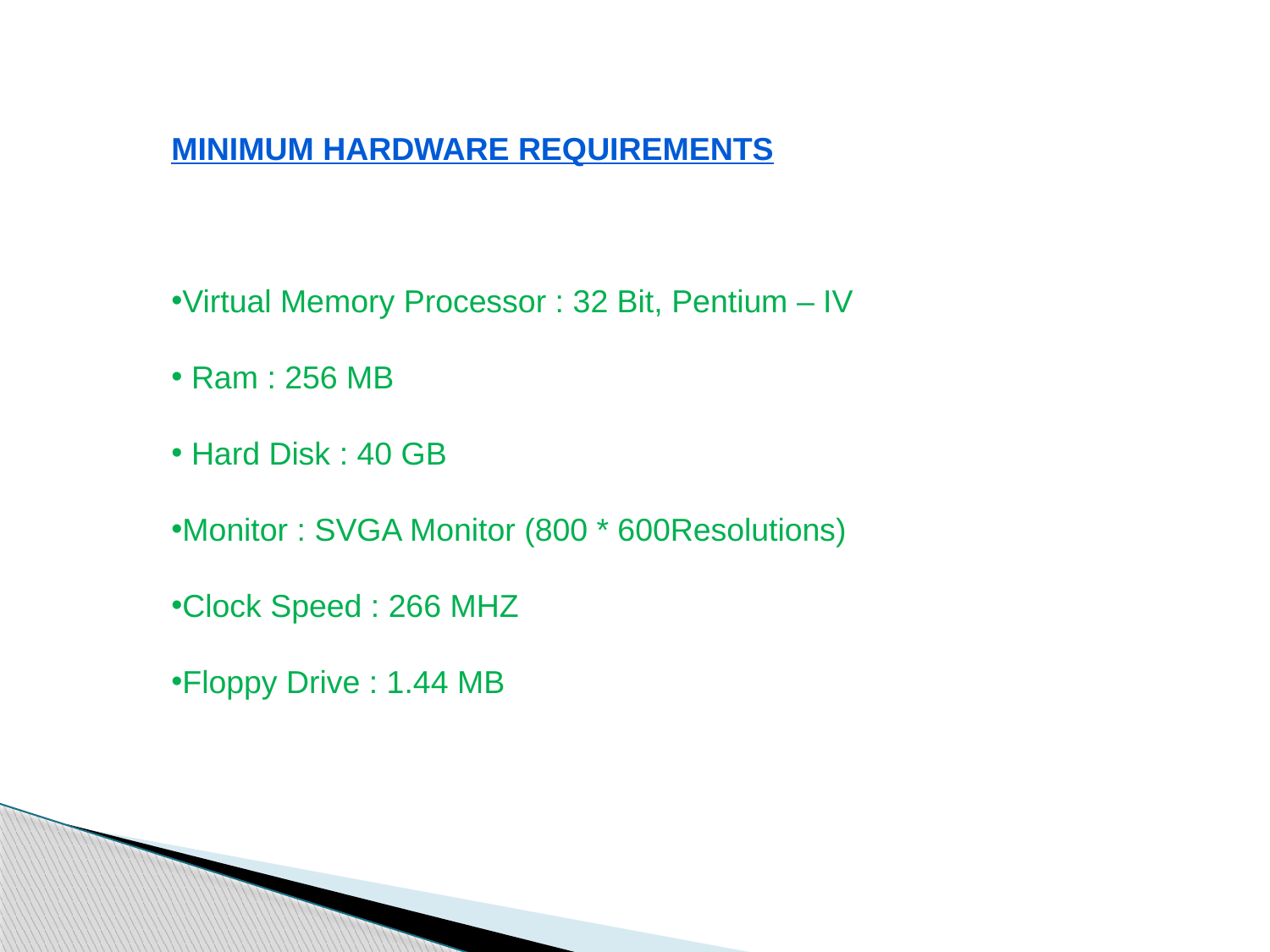

MINIMUM HARDWARE requirements

Virtual Memory Processor : 32 Bit, Pentium – IV

 Ram : 256 MB

 Hard Disk : 40 GB

Monitor : SVGA Monitor (800 * 600Resolutions)

Clock Speed : 266 MHZ

Floppy Drive : 1.44 MB